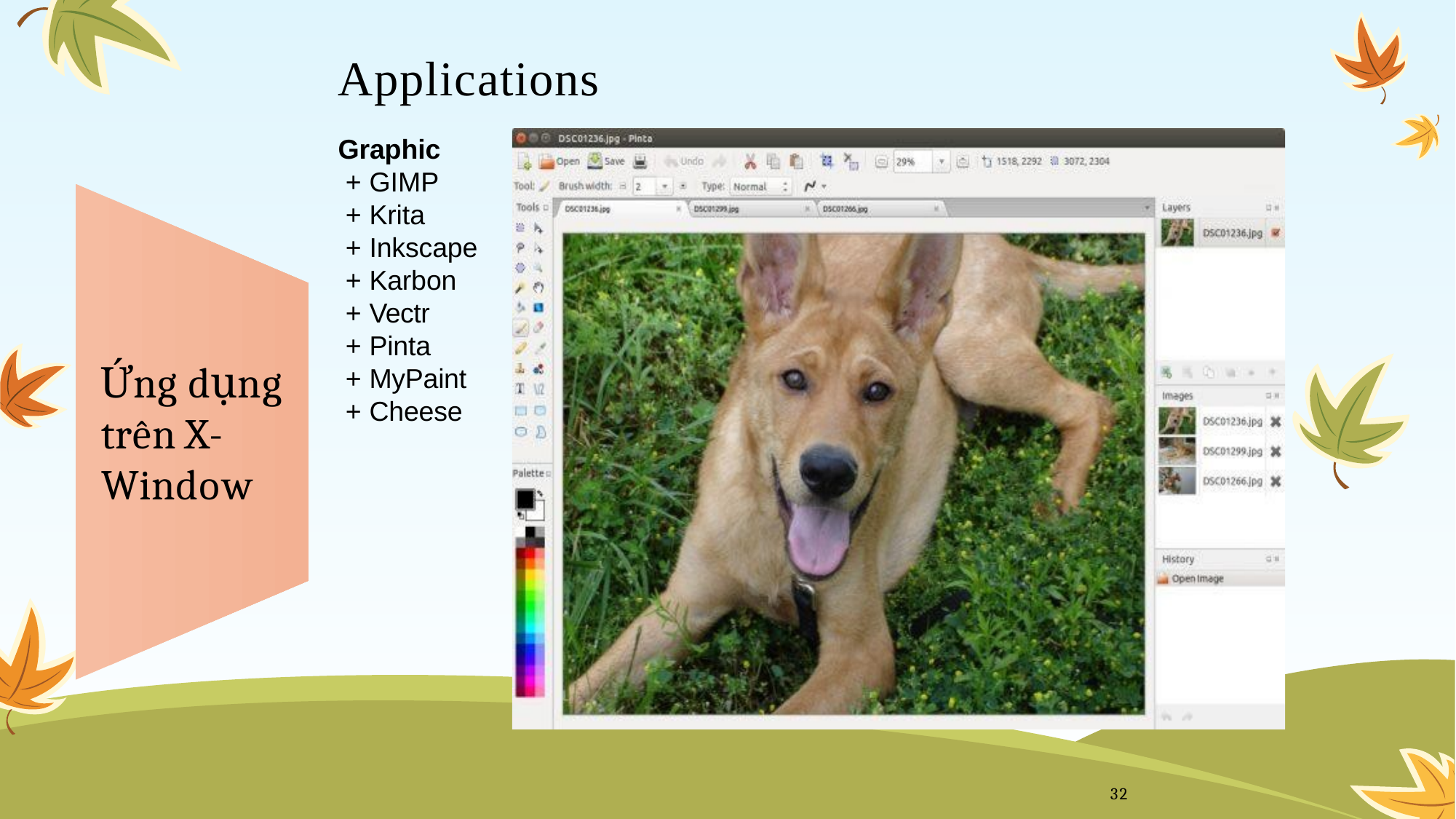

# Applications

Graphic
+ GIMP
+ Krita
+ Inkscape
+ Karbon
+ Vectr
+ Pinta
+ MyPaint
+ Cheese
Ứng dụng trên X-Window

32